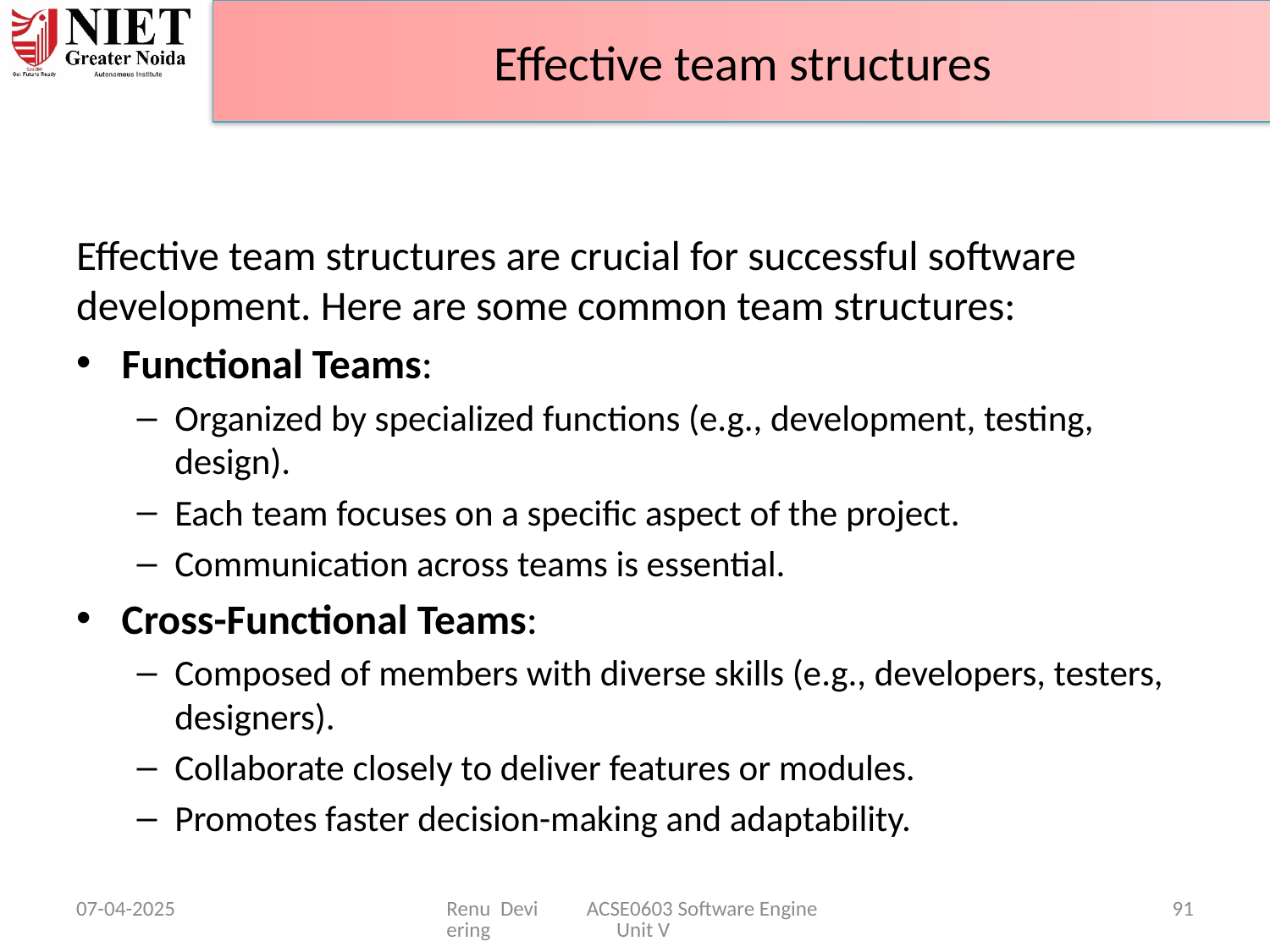

# Effective team structures
Effective team structures are crucial for successful software development. Here are some common team structures:
Functional Teams:
Organized by specialized functions (e.g., development, testing, design).
Each team focuses on a specific aspect of the project.
Communication across teams is essential.
Cross-Functional Teams:
Composed of members with diverse skills (e.g., developers, testers, designers).
Collaborate closely to deliver features or modules.
Promotes faster decision-making and adaptability.

07-04-2025
Renu  Devi          ACSE0603 Software Engineering                          Unit V
91